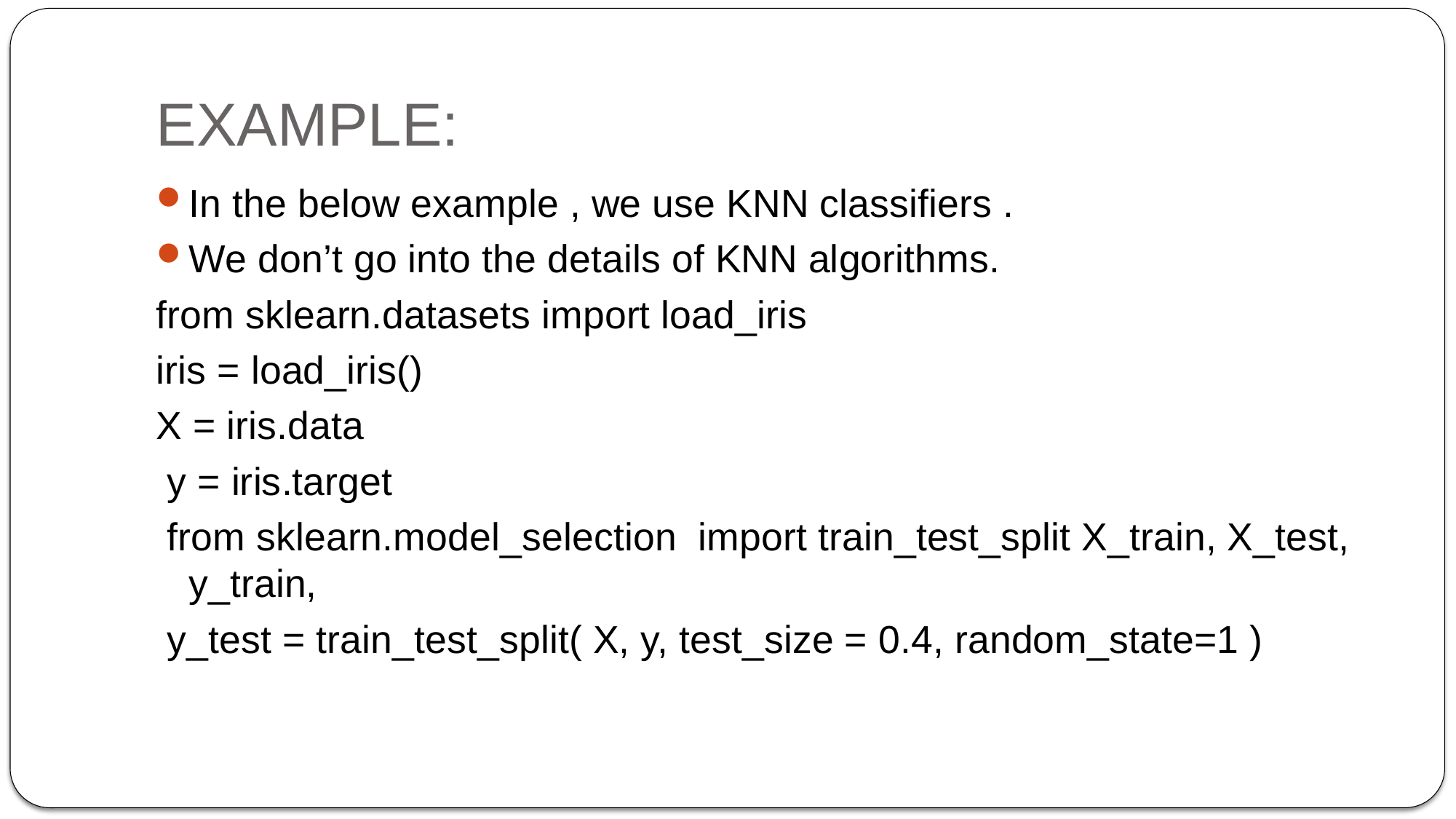

# EXAMPLE:
In the below example , we use KNN classifiers .
We don’t go into the details of KNN algorithms.
from sklearn.datasets import load_iris
iris = load_iris()
X = iris.data
 y = iris.target
 from sklearn.model_selection  import train_test_split X_train, X_test, y_train,
 y_test = train_test_split( X, y, test_size = 0.4, random_state=1 )